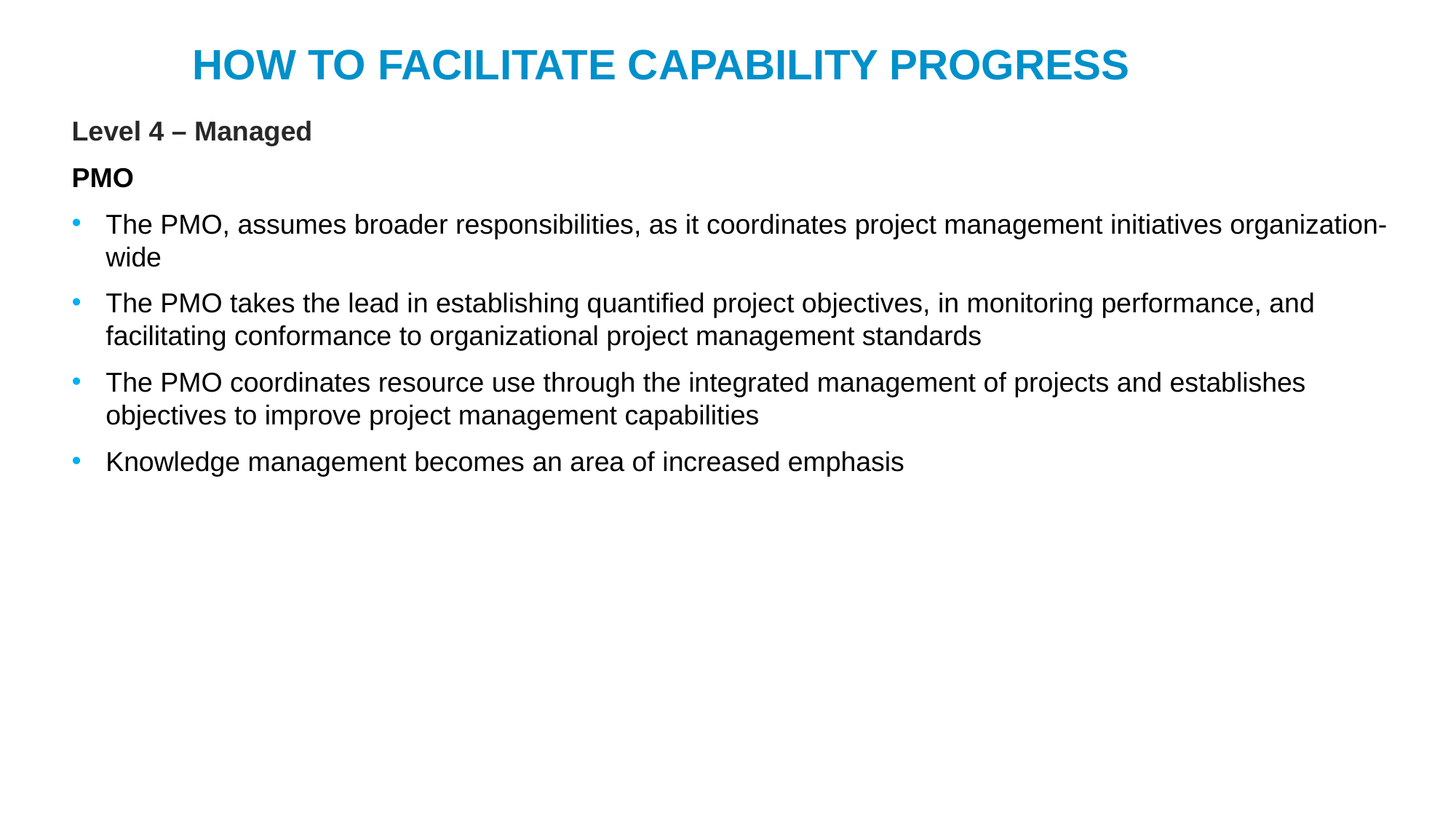

HOW TO FACILITATE CAPABILITY PROGRESS
Level 4 – Managed
PMO
The PMO, assumes broader responsibilities, as it coordinates project management initiatives organization-wide
The PMO takes the lead in establishing quantified project objectives, in monitoring performance, and facilitating conformance to organizational project management standards
The PMO coordinates resource use through the integrated management of projects and establishes objectives to improve project management capabilities
Knowledge management becomes an area of increased emphasis